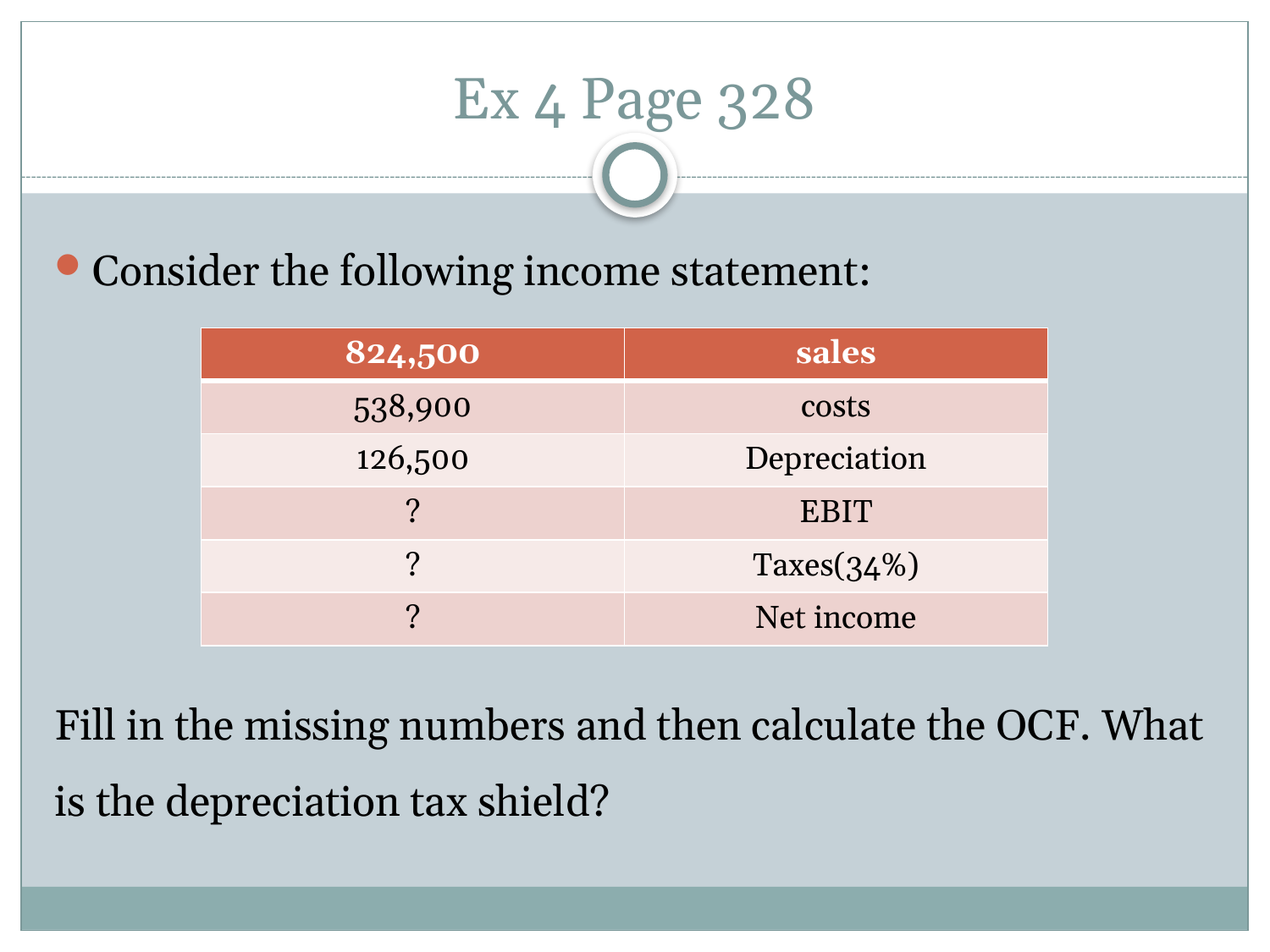

# Ex 4 Page 328
Consider the following income statement:
| 824,500 | sales |
| --- | --- |
| 538,900 | costs |
| 126,500 | Depreciation |
| ? | EBIT |
| ? | Taxes(34%) |
| ? | Net income |
Fill in the missing numbers and then calculate the OCF. What is the depreciation tax shield?